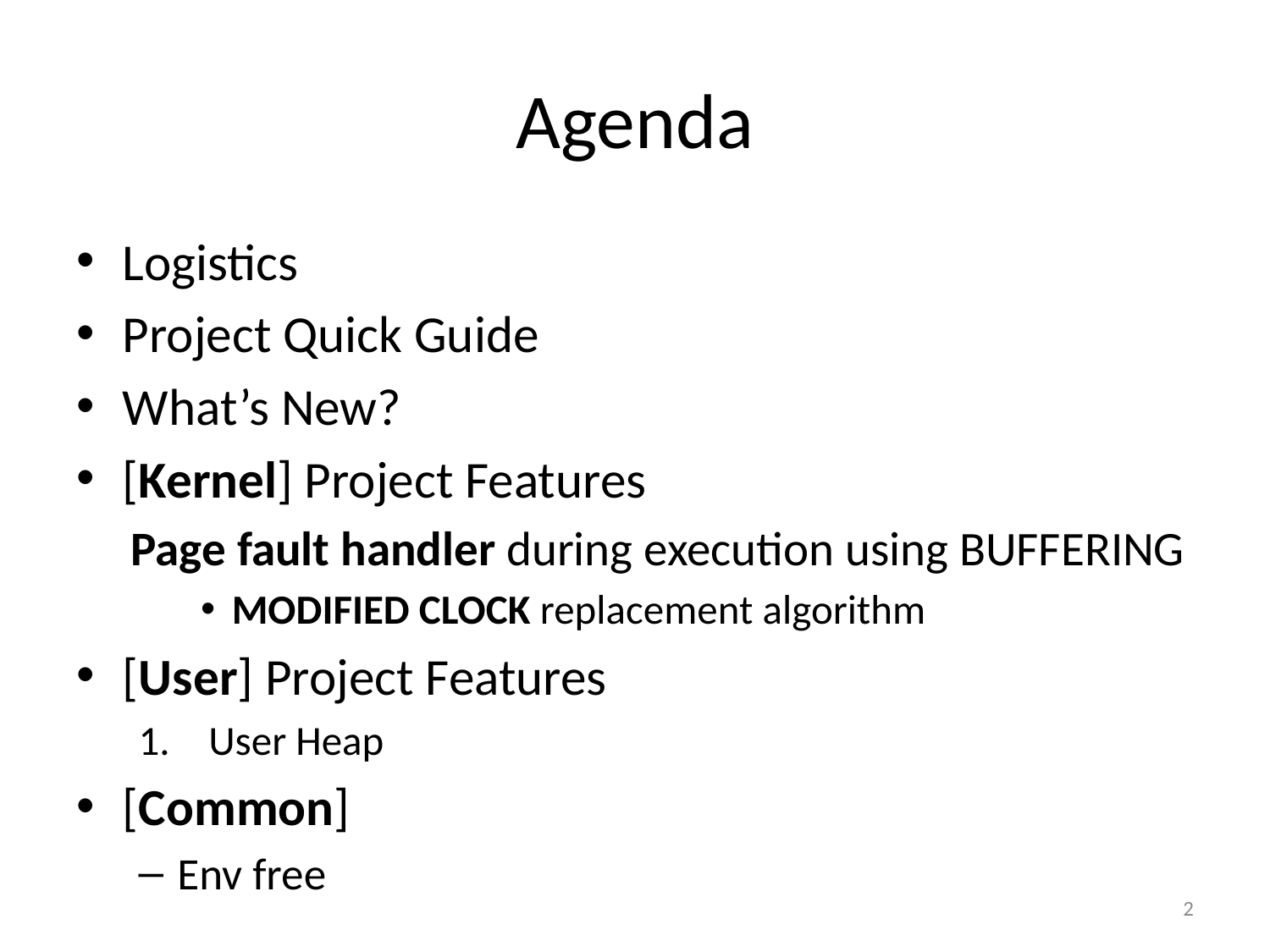

# Agenda
Logistics
Project Quick Guide
What’s New?
[Kernel] Project Features
Page fault handler during execution using BUFFERING
MODIFIED CLOCK replacement algorithm
[User] Project Features
User Heap
[Common]
Env free
2